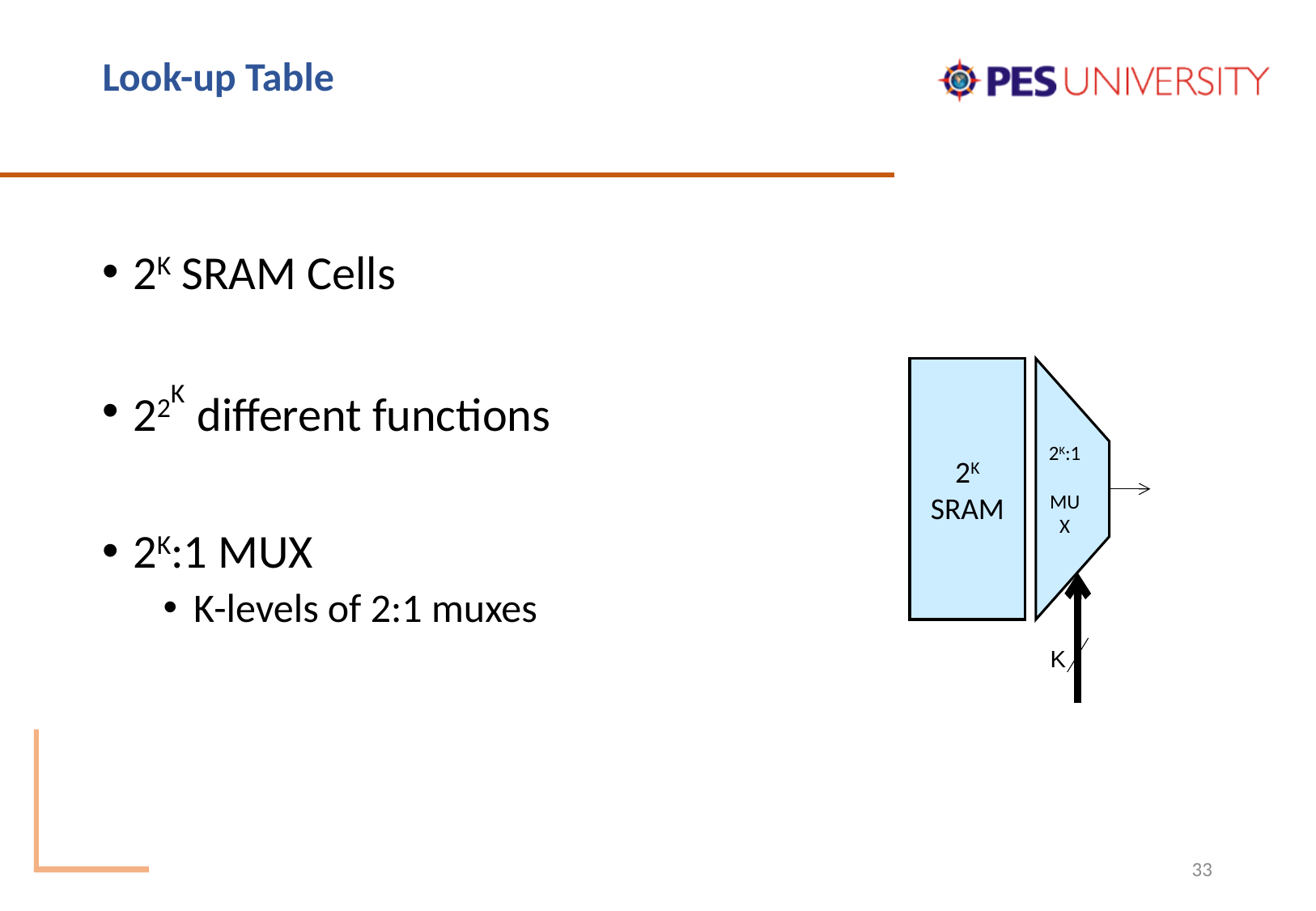

# Look-up Table

2K SRAM Cells

22K  different functions

2K:1 MUX
K-levels of 2:1 muxes

2K
SRAM
2K:1
 MUX
K
33